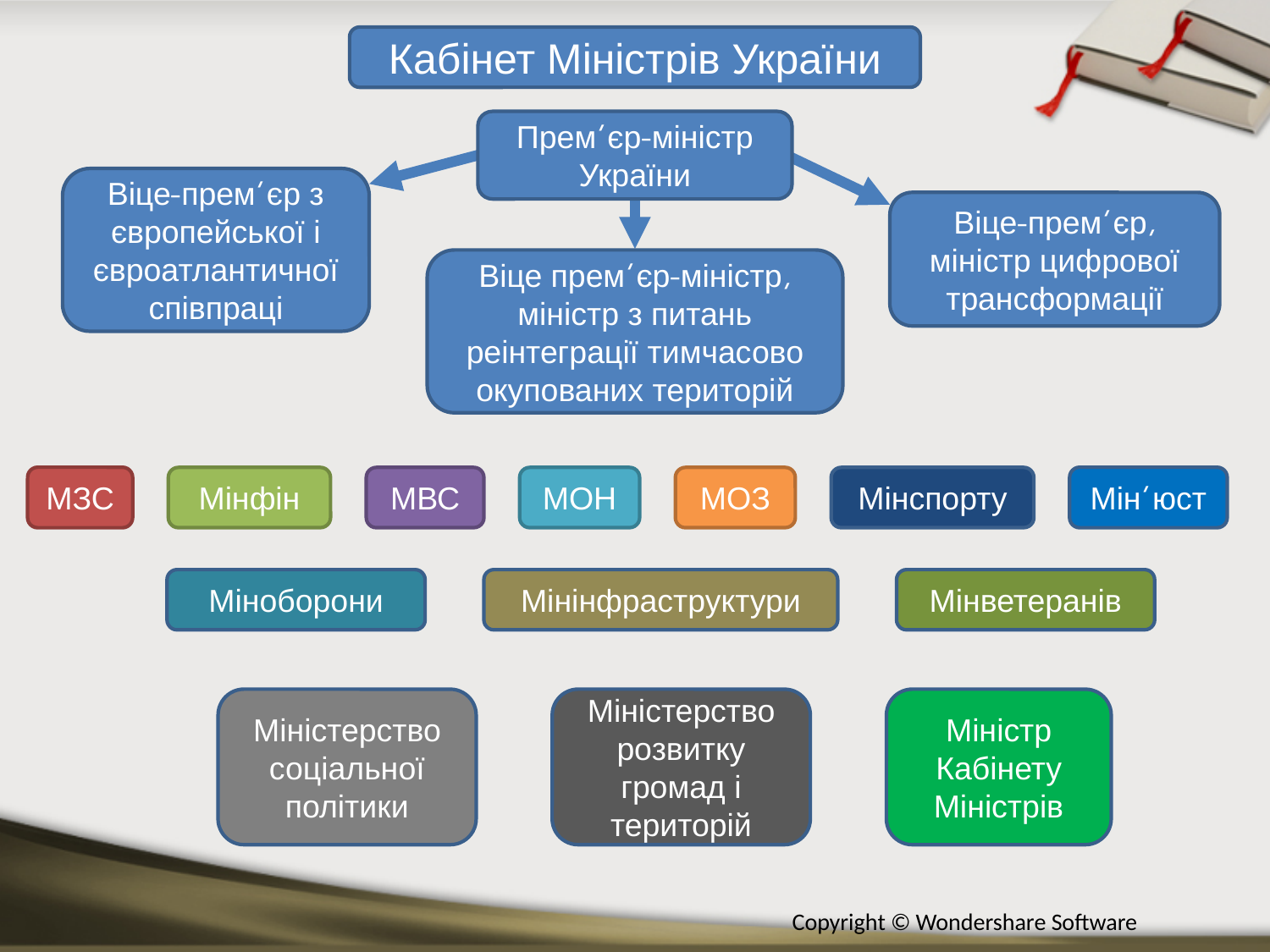

Кабінет Міністрів України
Прем’єр-міністр України
Віце-прем’єр з європейської і євроатлантичної співпраці
Віце-прем’єр, міністр цифрової трансформації
Віце прем’єр-міністр, міністр з питань реінтеграції тимчасово окупованих територій
МЗС
Мін’юст
Мінфін
МВС
МОН
МОЗ
Мінспорту
Мінінфраструктури
Мінветеранів
Міноборони
Міністерство соціальної політики
Міністерство розвитку громад і територій
Міністр Кабінету Міністрів